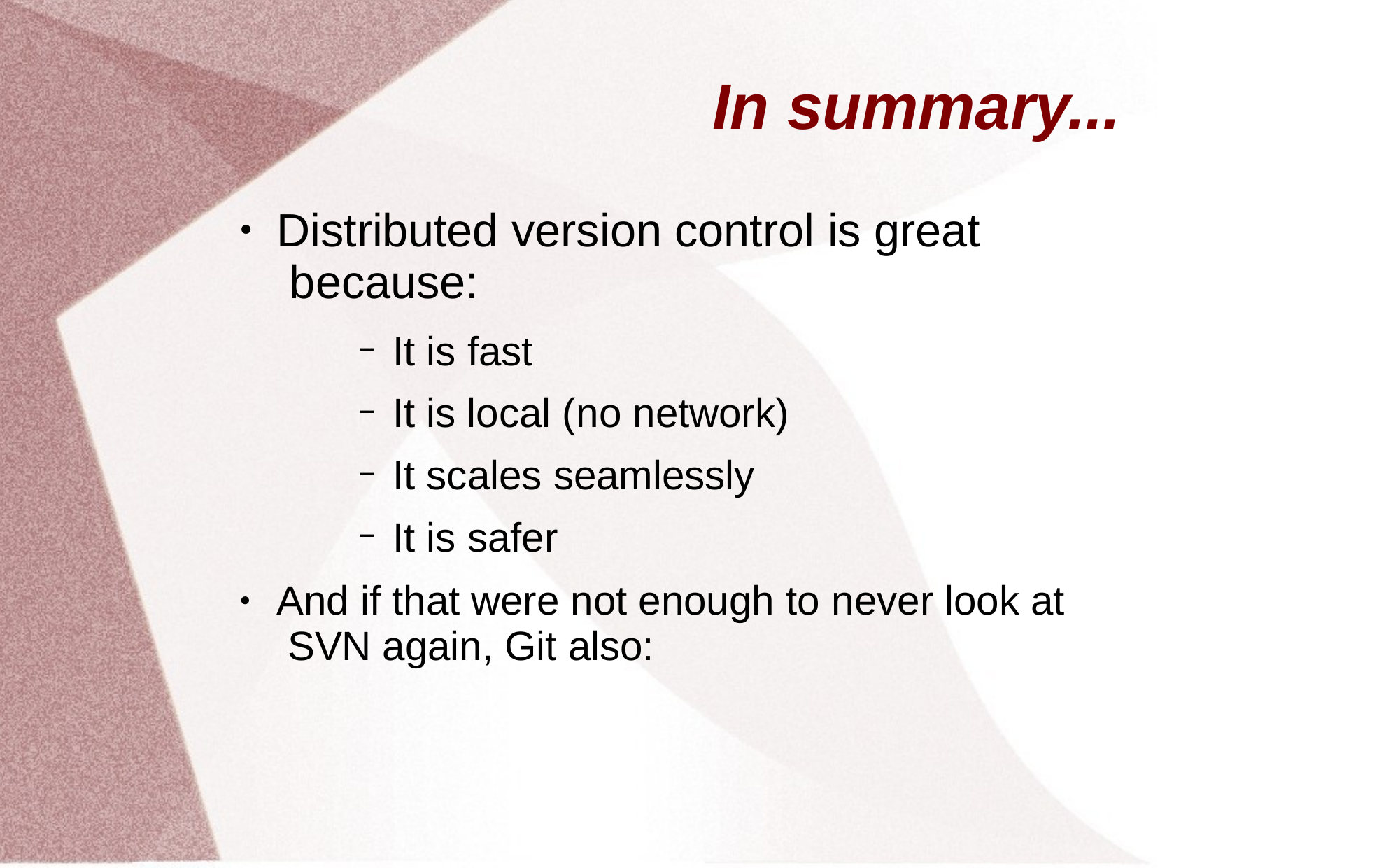

# In summary...
Distributed version control is great  because:
It is fast
It is local (no network)
It scales seamlessly
It is safer
And if that were not enough to never look at  SVN again, Git also:
●
●